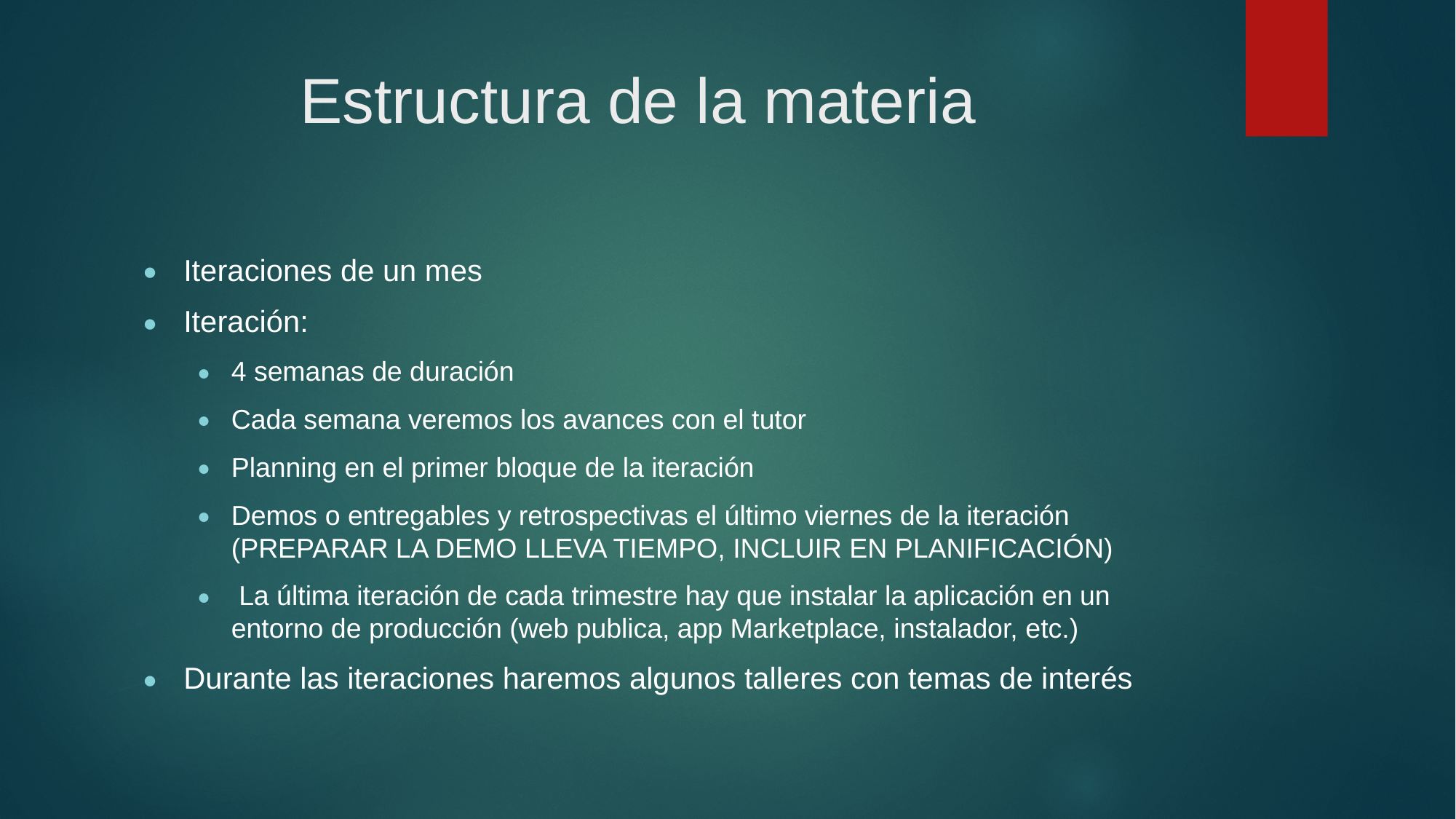

# Estructura de la materia
Iteraciones de un mes
Iteración:
4 semanas de duración
Cada semana veremos los avances con el tutor
Planning en el primer bloque de la iteración
Demos o entregables y retrospectivas el último viernes de la iteración (PREPARAR LA DEMO LLEVA TIEMPO, INCLUIR EN PLANIFICACIÓN)
 La última iteración de cada trimestre hay que instalar la aplicación en un entorno de producción (web publica, app Marketplace, instalador, etc.)
Durante las iteraciones haremos algunos talleres con temas de interés